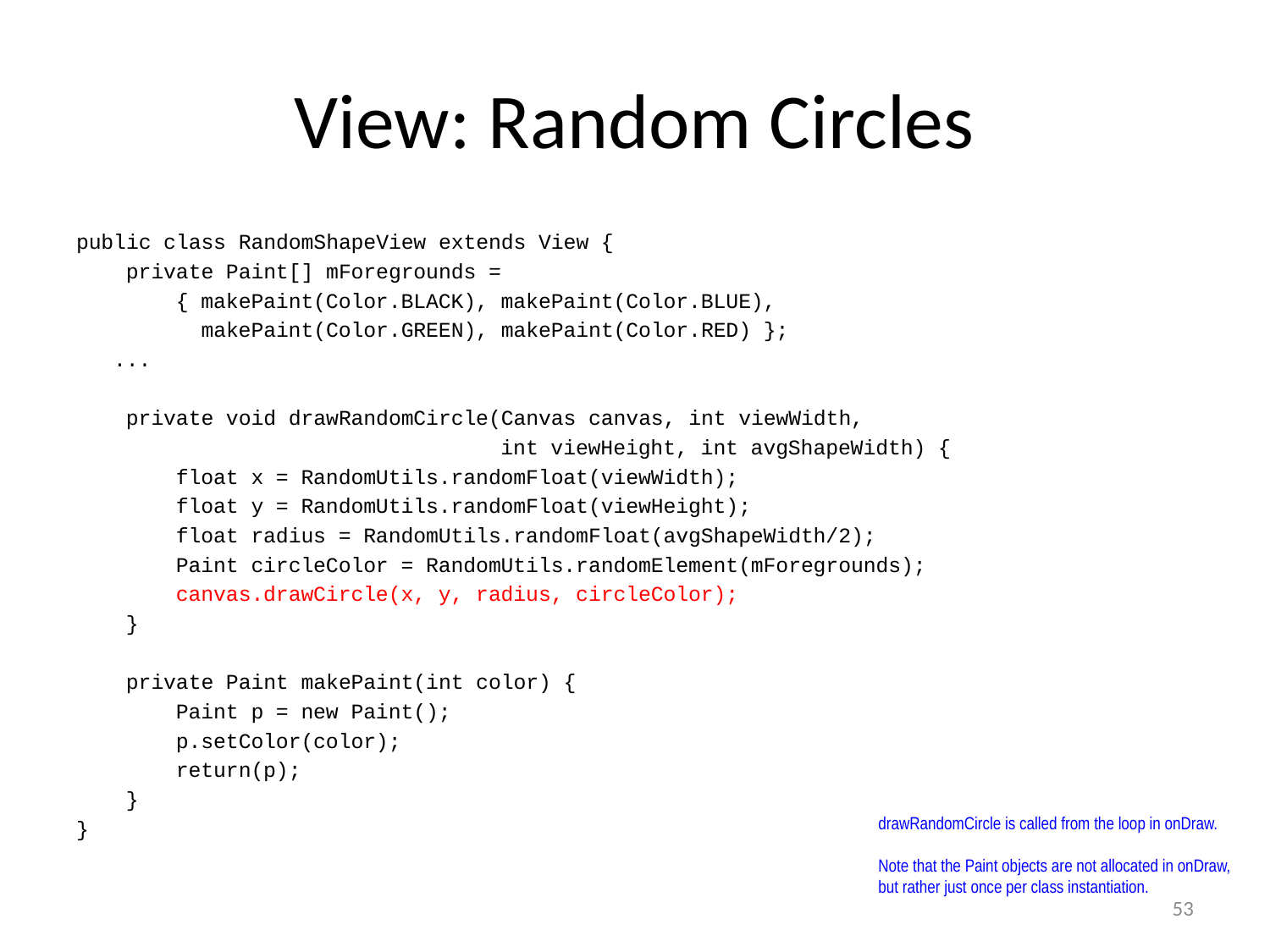

# View: Random Circles
public class RandomShapeView extends View {
    private Paint[] mForegrounds =
        { makePaint(Color.BLACK), makePaint(Color.BLUE),
          makePaint(Color.GREEN), makePaint(Color.RED) };
   ...

    private void drawRandomCircle(Canvas canvas, int viewWidth,
                                  int viewHeight, int avgShapeWidth) {
        float x = RandomUtils.randomFloat(viewWidth);
        float y = RandomUtils.randomFloat(viewHeight);
        float radius = RandomUtils.randomFloat(avgShapeWidth/2);
        Paint circleColor = RandomUtils.randomElement(mForegrounds);
        canvas.drawCircle(x, y, radius, circleColor);
    }

    private Paint makePaint(int color) {
        Paint p = new Paint();
        p.setColor(color);
        return(p);
    }
}
drawRandomCircle is called from the loop in onDraw.
Note that the Paint objects are not allocated in onDraw, but rather just once per class instantiation.
53